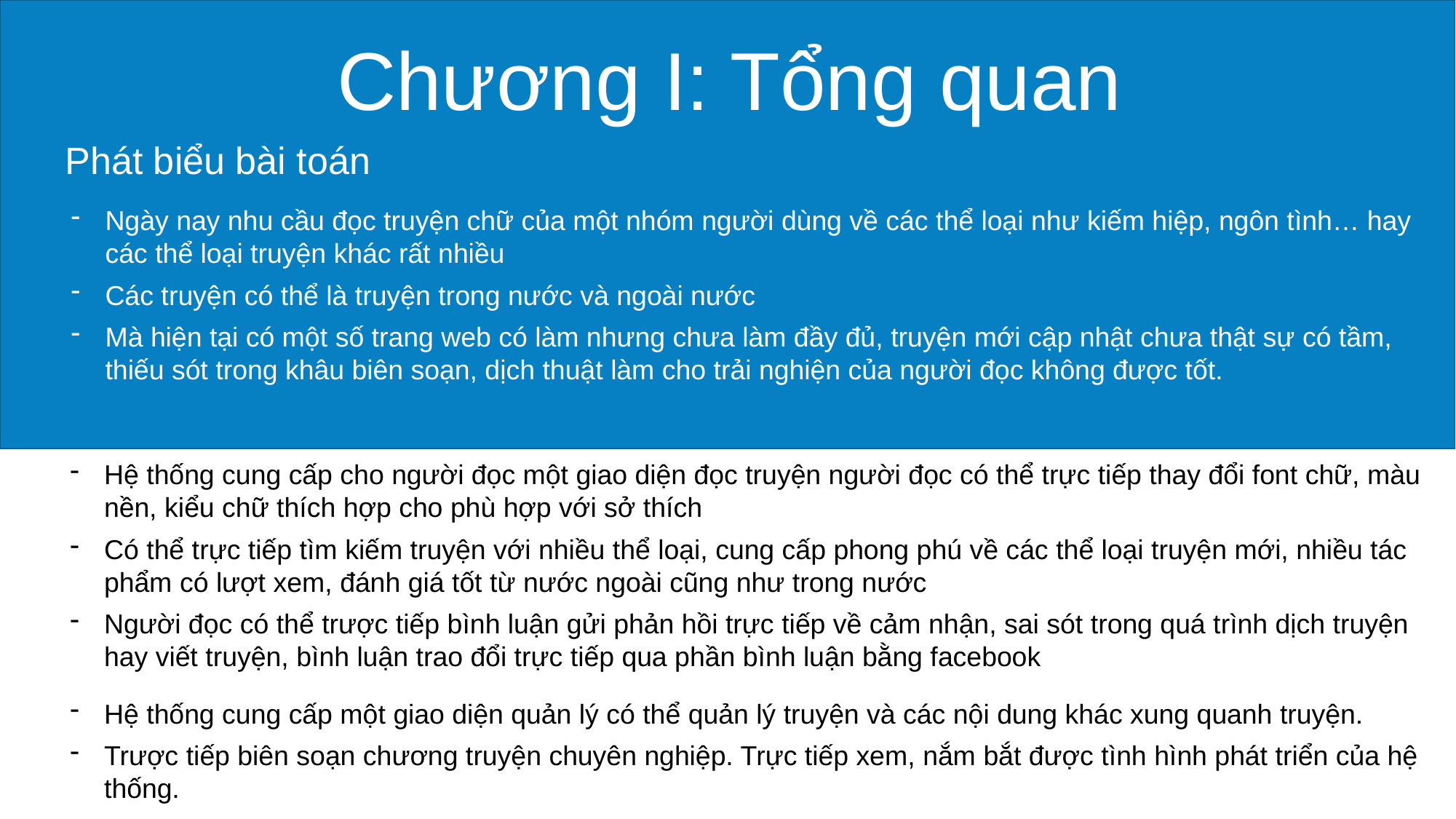

Chương I: Tổng quan
Phát biểu bài toán
Ngày nay nhu cầu đọc truyện chữ của một nhóm người dùng về các thể loại như kiếm hiệp, ngôn tình… hay các thể loại truyện khác rất nhiều
Các truyện có thể là truyện trong nước và ngoài nước
Mà hiện tại có một số trang web có làm nhưng chưa làm đầy đủ, truyện mới cập nhật chưa thật sự có tầm, thiếu sót trong khâu biên soạn, dịch thuật làm cho trải nghiện của người đọc không được tốt.
Hệ thống cung cấp cho người đọc một giao diện đọc truyện người đọc có thể trực tiếp thay đổi font chữ, màu nền, kiểu chữ thích hợp cho phù hợp với sở thích
Có thể trực tiếp tìm kiếm truyện với nhiều thể loại, cung cấp phong phú về các thể loại truyện mới, nhiều tác phẩm có lượt xem, đánh giá tốt từ nước ngoài cũng như trong nước
Người đọc có thể trược tiếp bình luận gửi phản hồi trực tiếp về cảm nhận, sai sót trong quá trình dịch truyện hay viết truyện, bình luận trao đổi trực tiếp qua phần bình luận bằng facebook
Hệ thống cung cấp một giao diện quản lý có thể quản lý truyện và các nội dung khác xung quanh truyện.
Trược tiếp biên soạn chương truyện chuyên nghiệp. Trực tiếp xem, nắm bắt được tình hình phát triển của hệ thống.